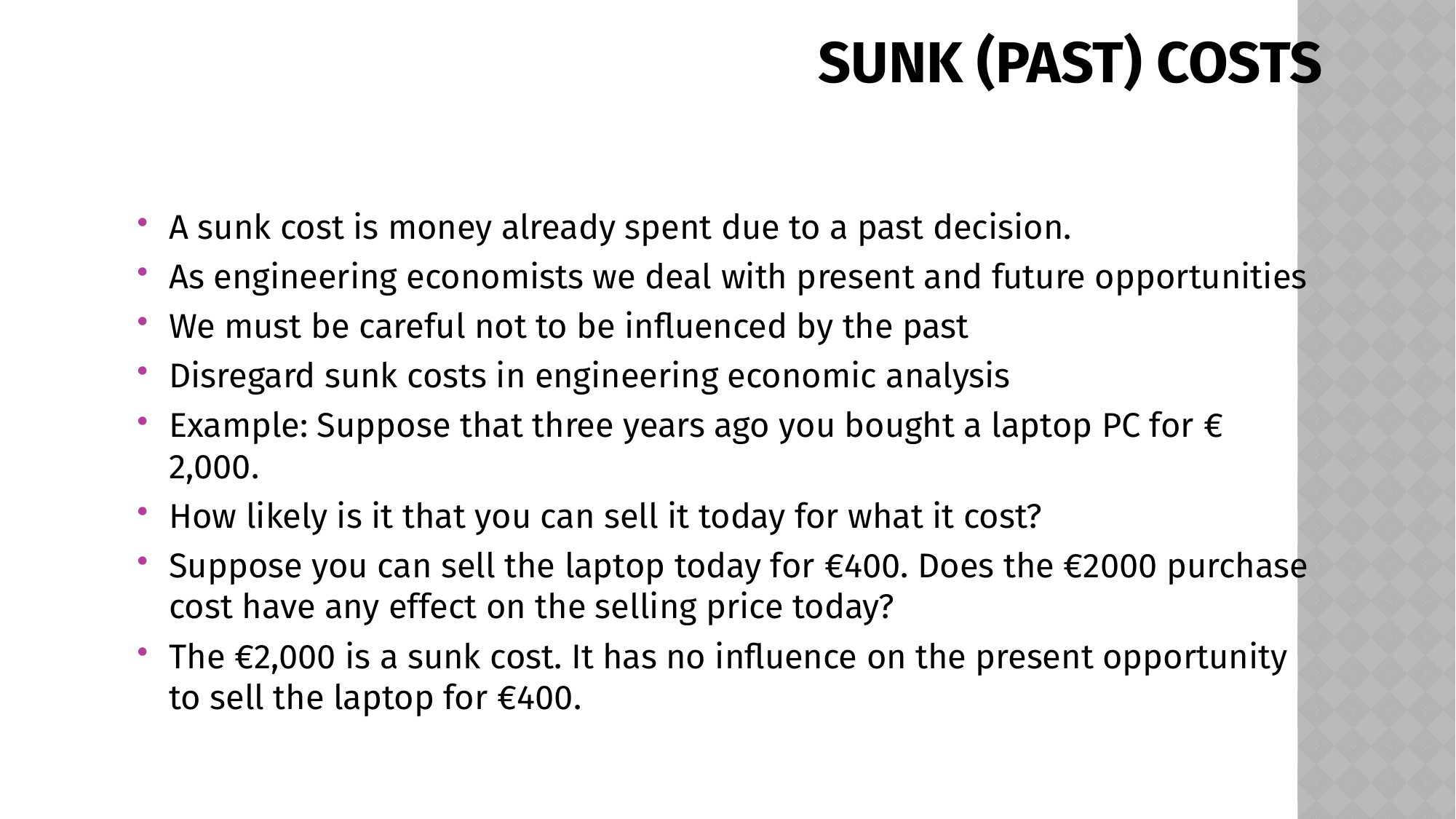

# Sunk (Past) Costs
A sunk cost is money already spent due to a past decision.
As engineering economists we deal with present and future opportunities
We must be careful not to be influenced by the past
Disregard sunk costs in engineering economic analysis
Example: Suppose that three years ago you bought a laptop PC for € 2,000.
How likely is it that you can sell it today for what it cost?
Suppose you can sell the laptop today for €400. Does the €2000 purchase cost have any effect on the selling price today?
The €2,000 is a sunk cost. It has no influence on the present opportunity to sell the laptop for €400.